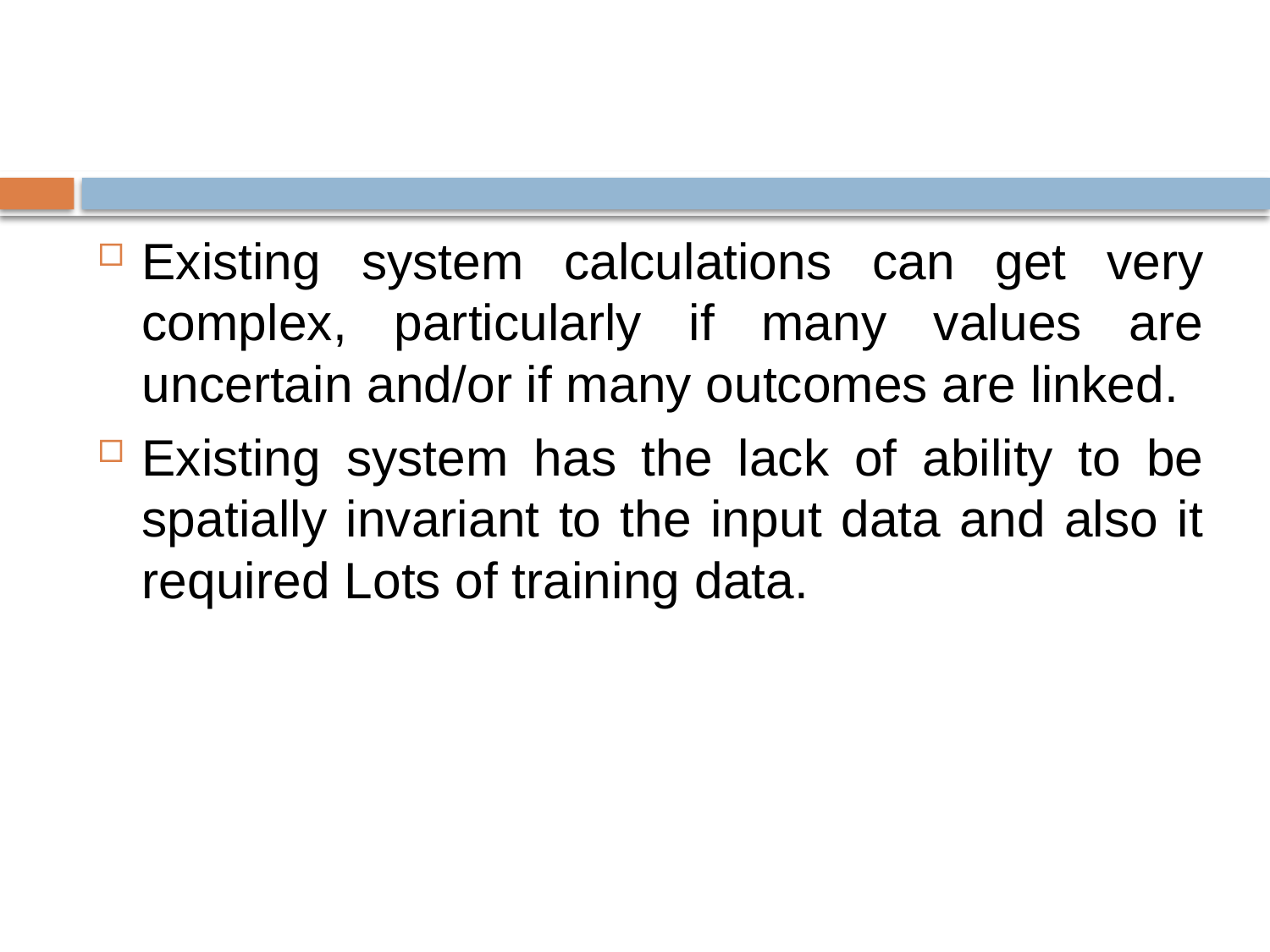

#
Existing system calculations can get very complex, particularly if many values are uncertain and/or if many outcomes are linked.
Existing system has the lack of ability to be spatially invariant to the input data and also it required Lots of training data.